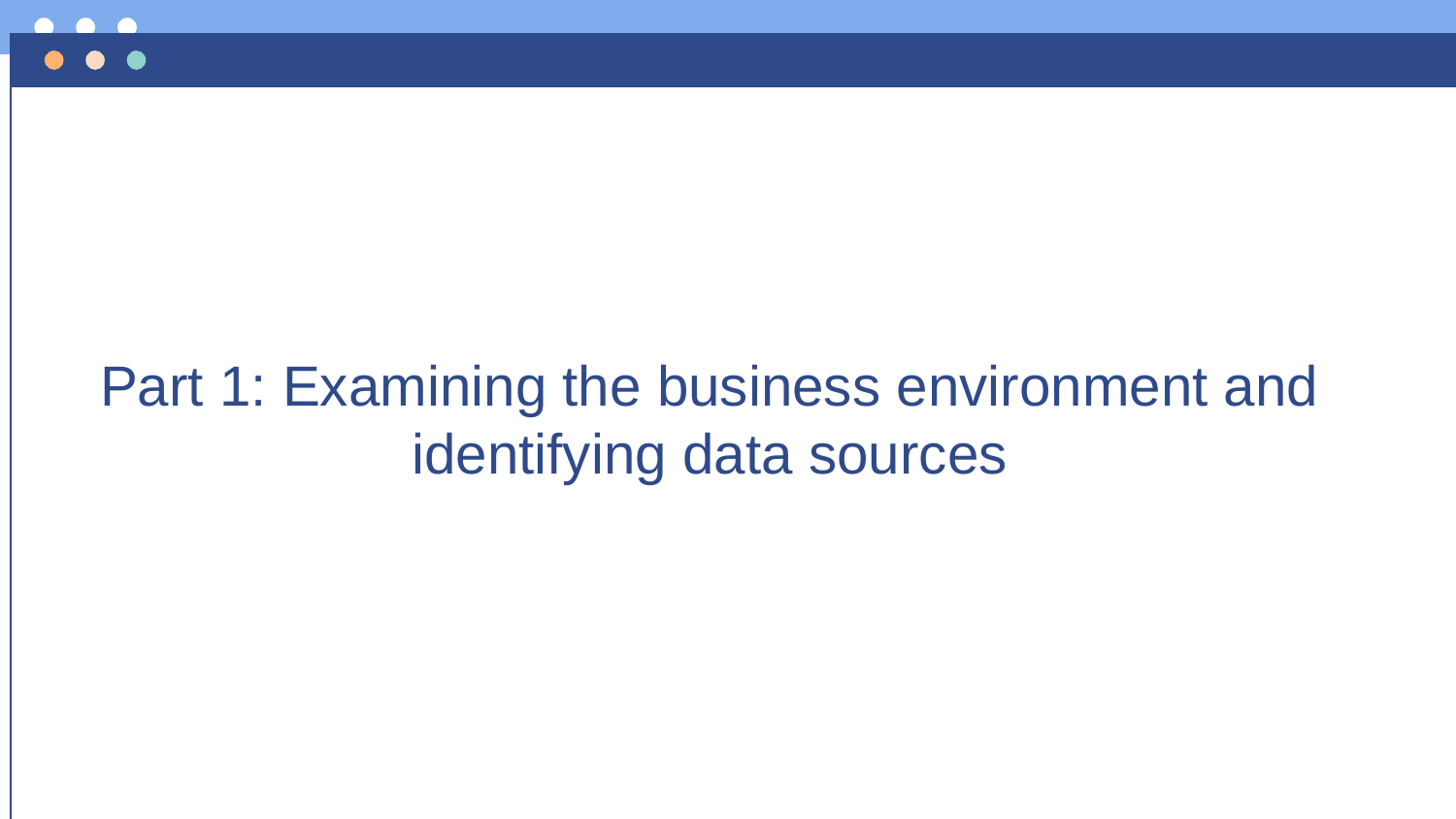

# Part 1: Examining the business environment and identifying data sources